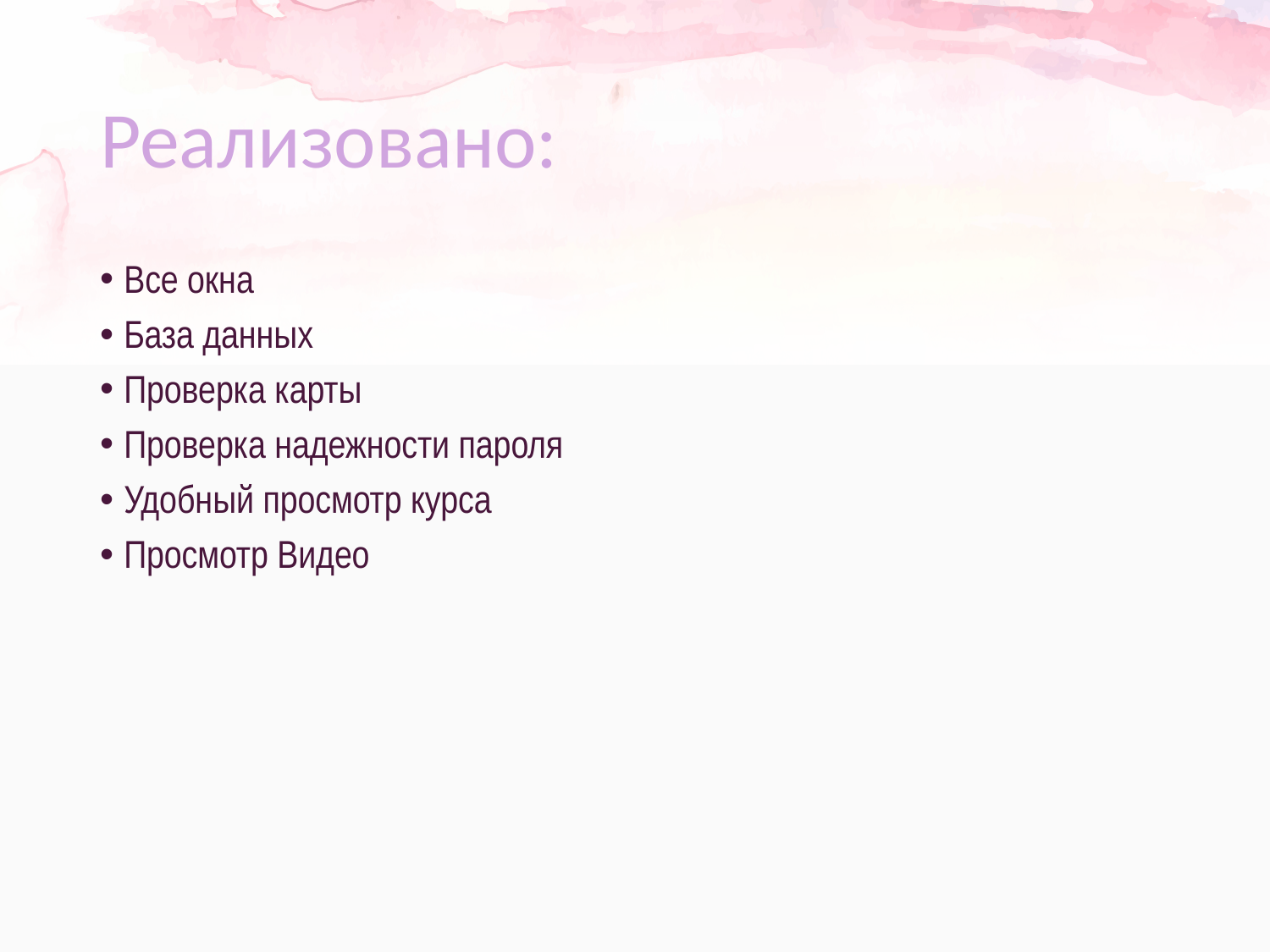

# Реализовано:
Все окна
База данных
Проверка карты
Проверка надежности пароля
Удобный просмотр курса
Просмотр Видео